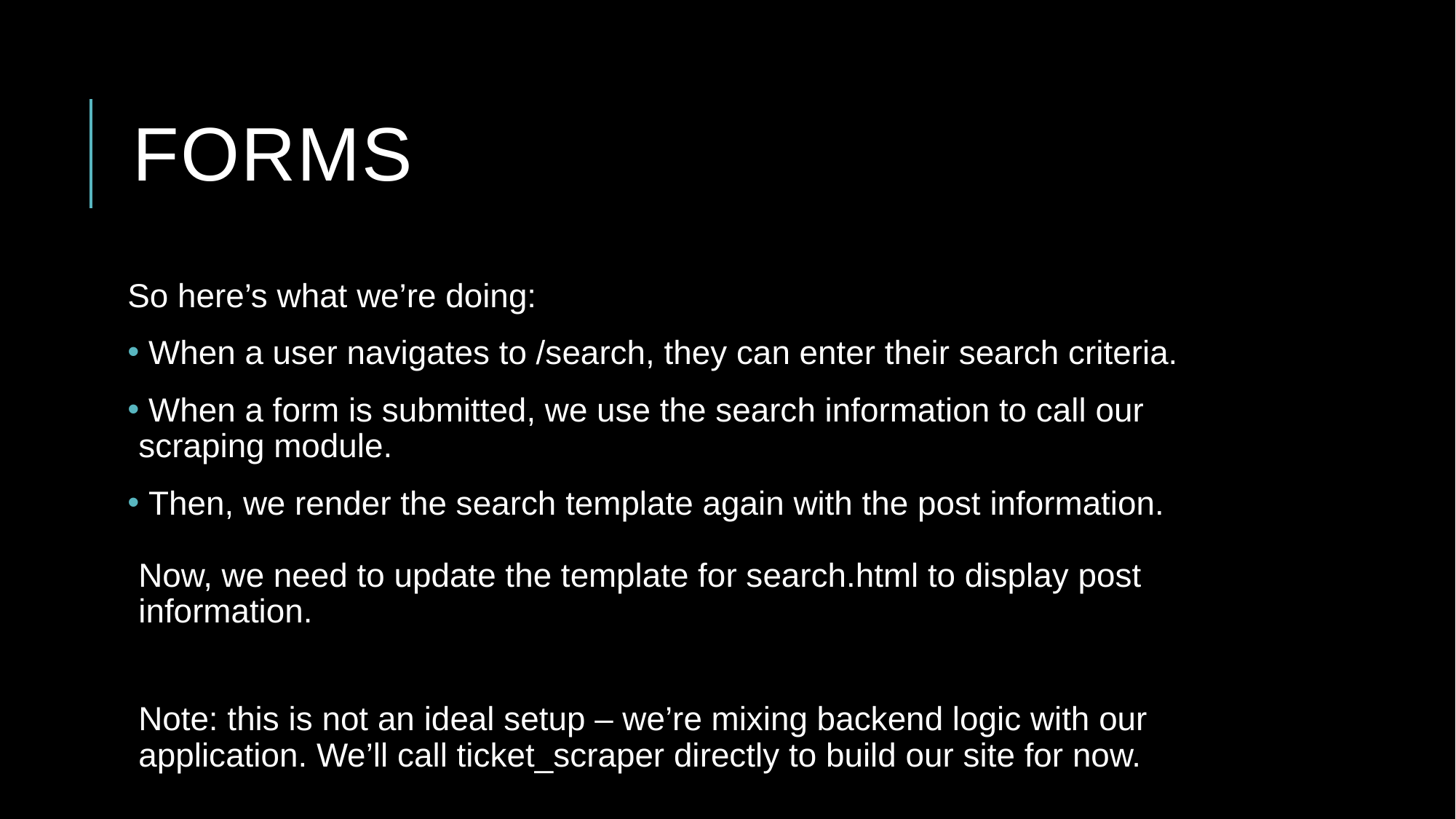

# forms
So here’s what we’re doing:
 When a user navigates to /search, they can enter their search criteria.
 When a form is submitted, we use the search information to call our scraping module.
 Then, we render the search template again with the post information.
Now, we need to update the template for search.html to display post information.
Note: this is not an ideal setup – we’re mixing backend logic with our application. We’ll call ticket_scraper directly to build our site for now.